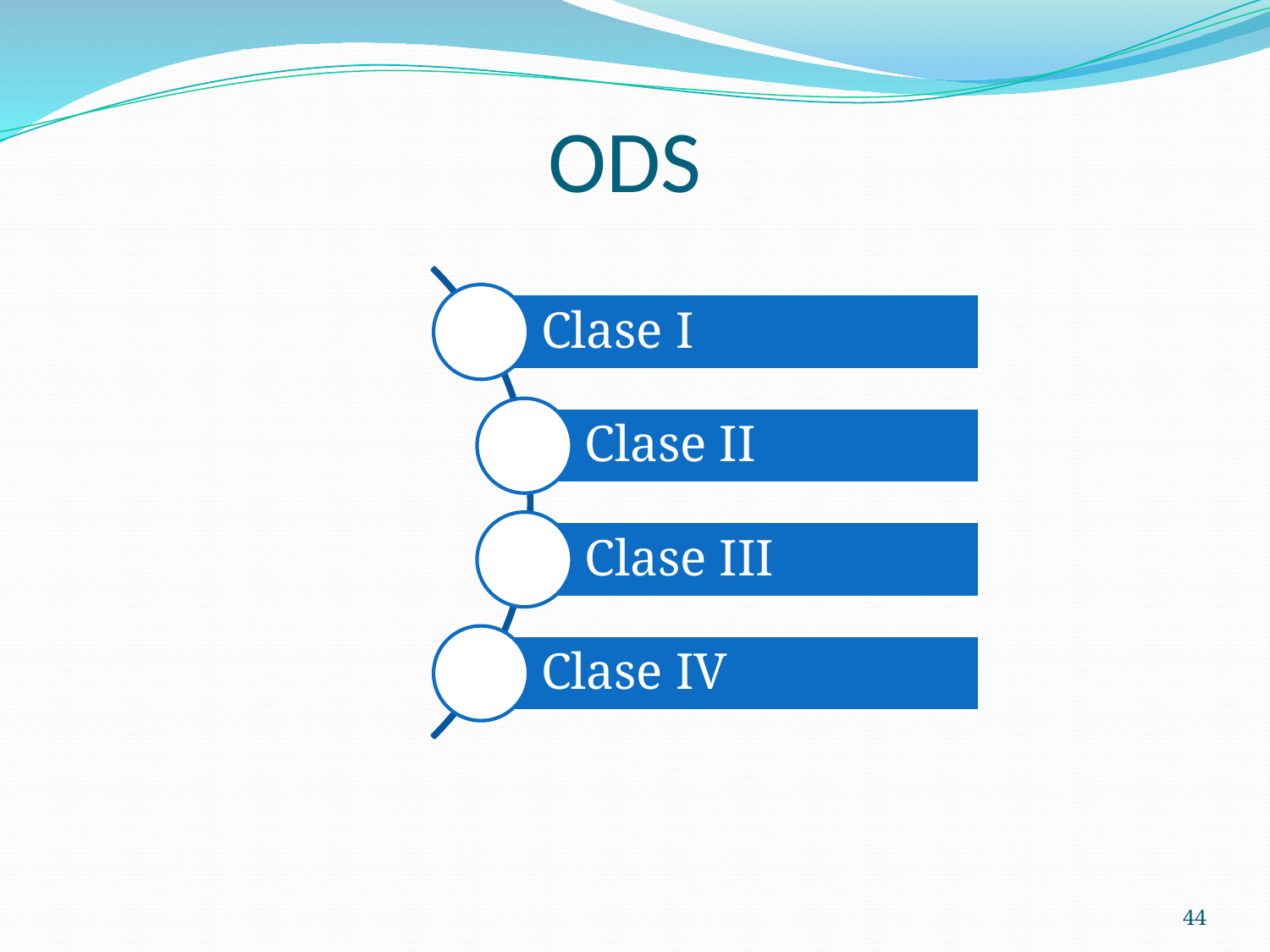

ODS

Clase I

Clase II

Clase III

Clase IV

44